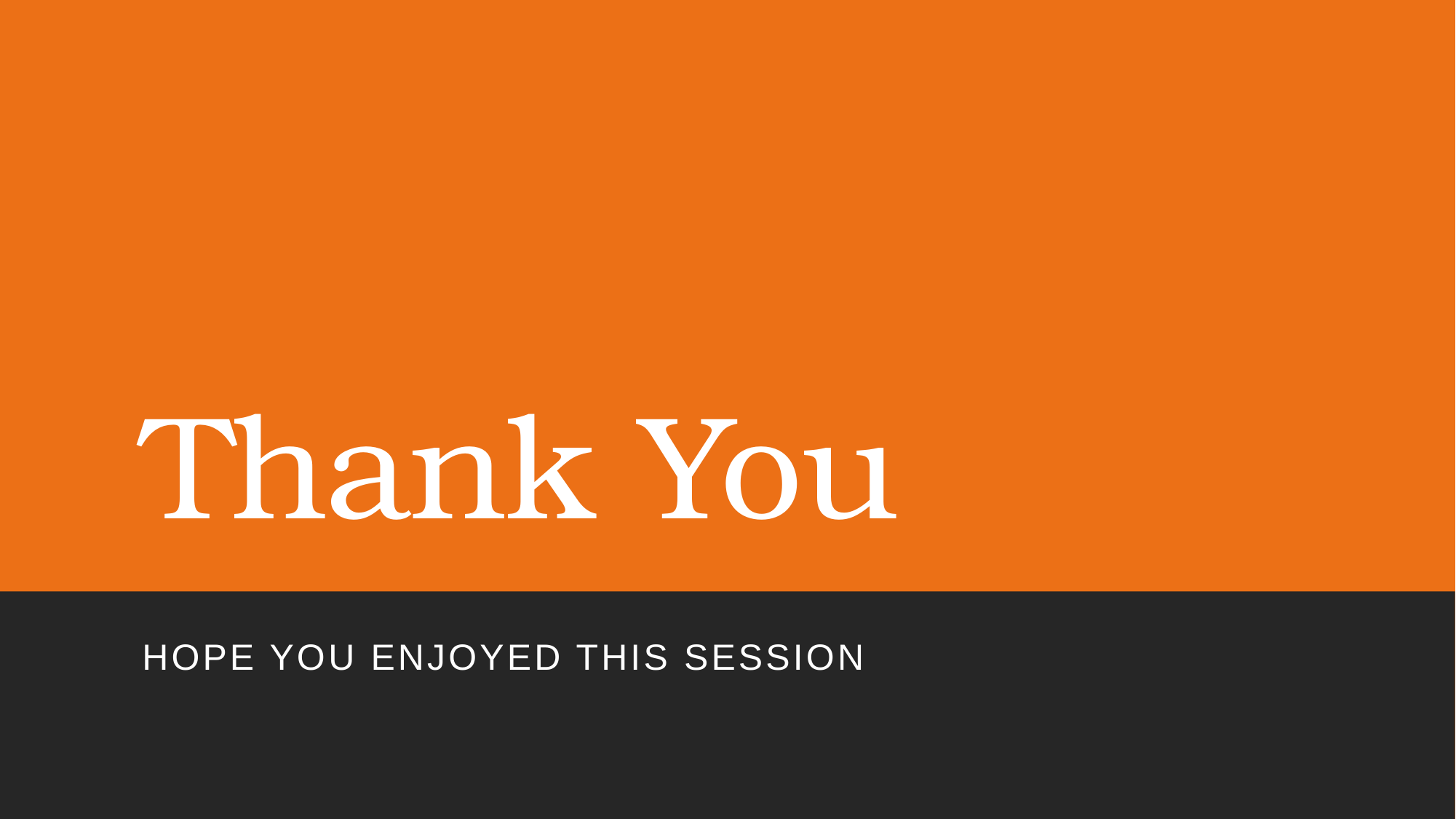

# Thank You

Hope you enjoyed this session